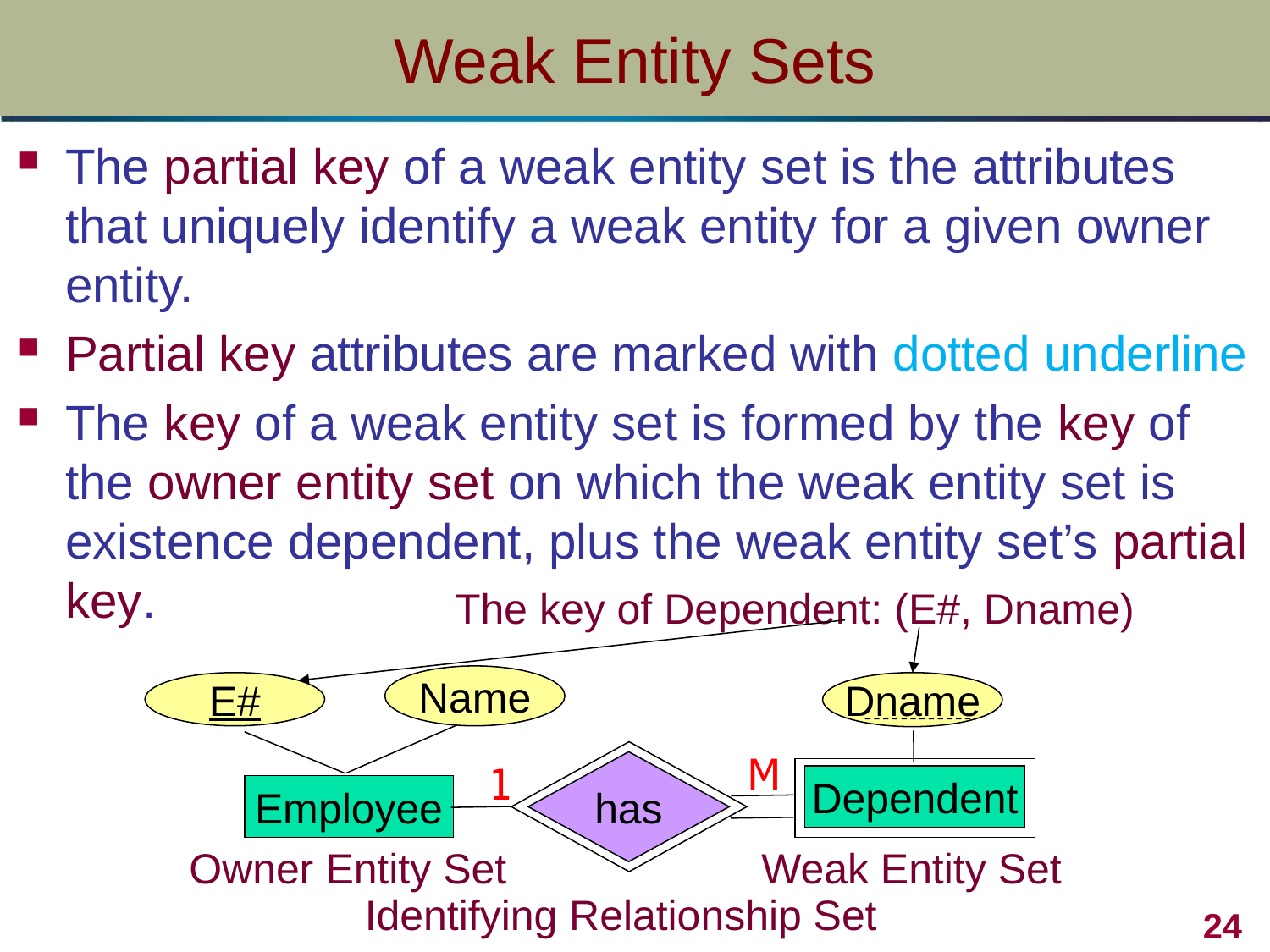

# Weak Entity Sets
The partial key of a weak entity set is the attributes that uniquely identify a weak entity for a given owner entity.
Partial key attributes are marked with dotted underline
The key of a weak entity set is formed by the key of the owner entity set on which the weak entity set is existence dependent, plus the weak entity set’s partial key.
The key of Dependent: (E#, Dname)
Name
E#
Dname

M

1
has

Dependent
Employee

Owner Entity Set
Weak Entity Set
Identifying Relationship Set
24